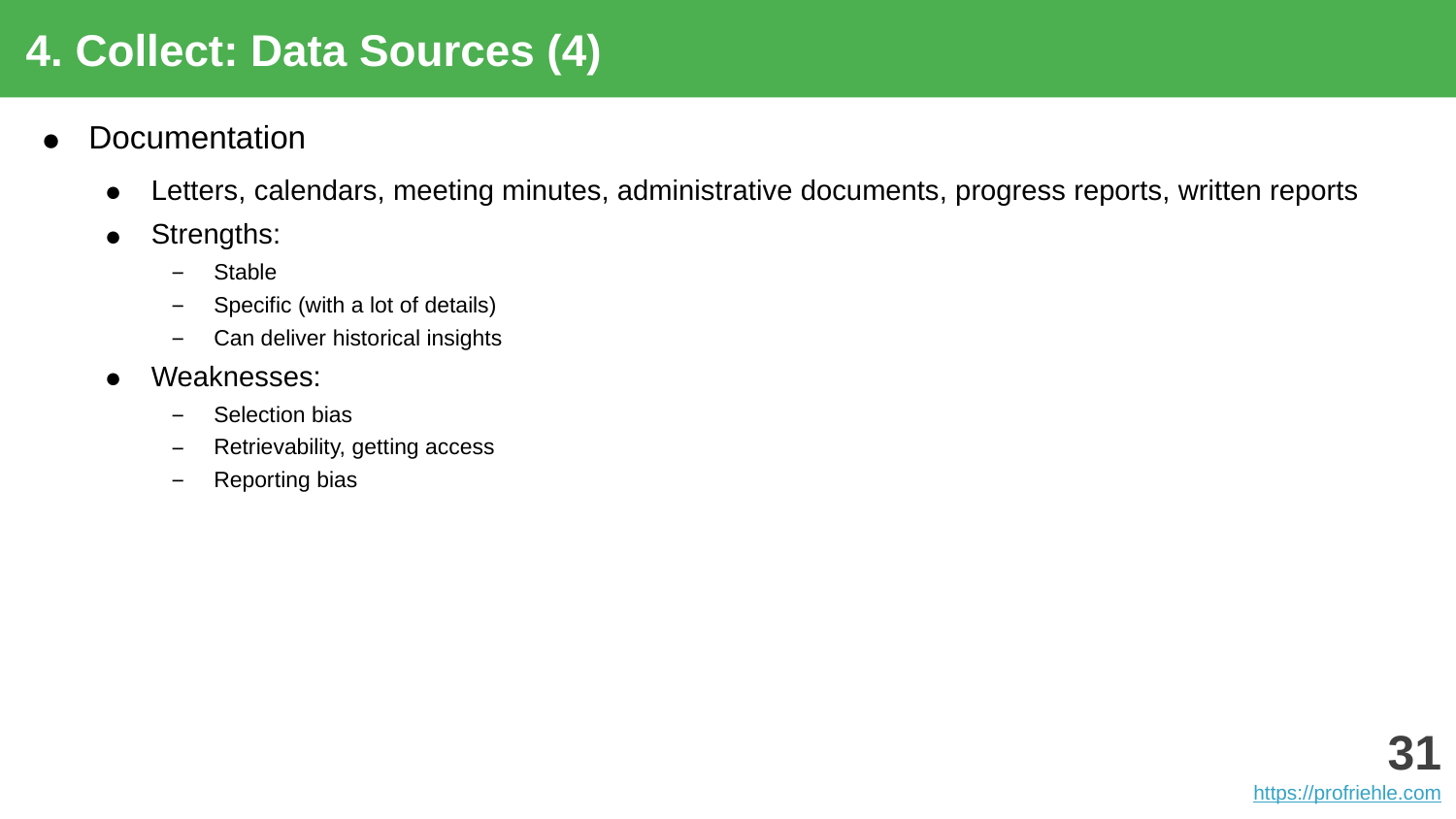

4. Collect: Data Sources (4)
Documentation
Letters, calendars, meeting minutes, administrative documents, progress reports, written reports
Strengths:
Stable
Specific (with a lot of details)
Can deliver historical insights
Weaknesses:
Selection bias
Retrievability, getting access
Reporting bias
31
https://profriehle.com